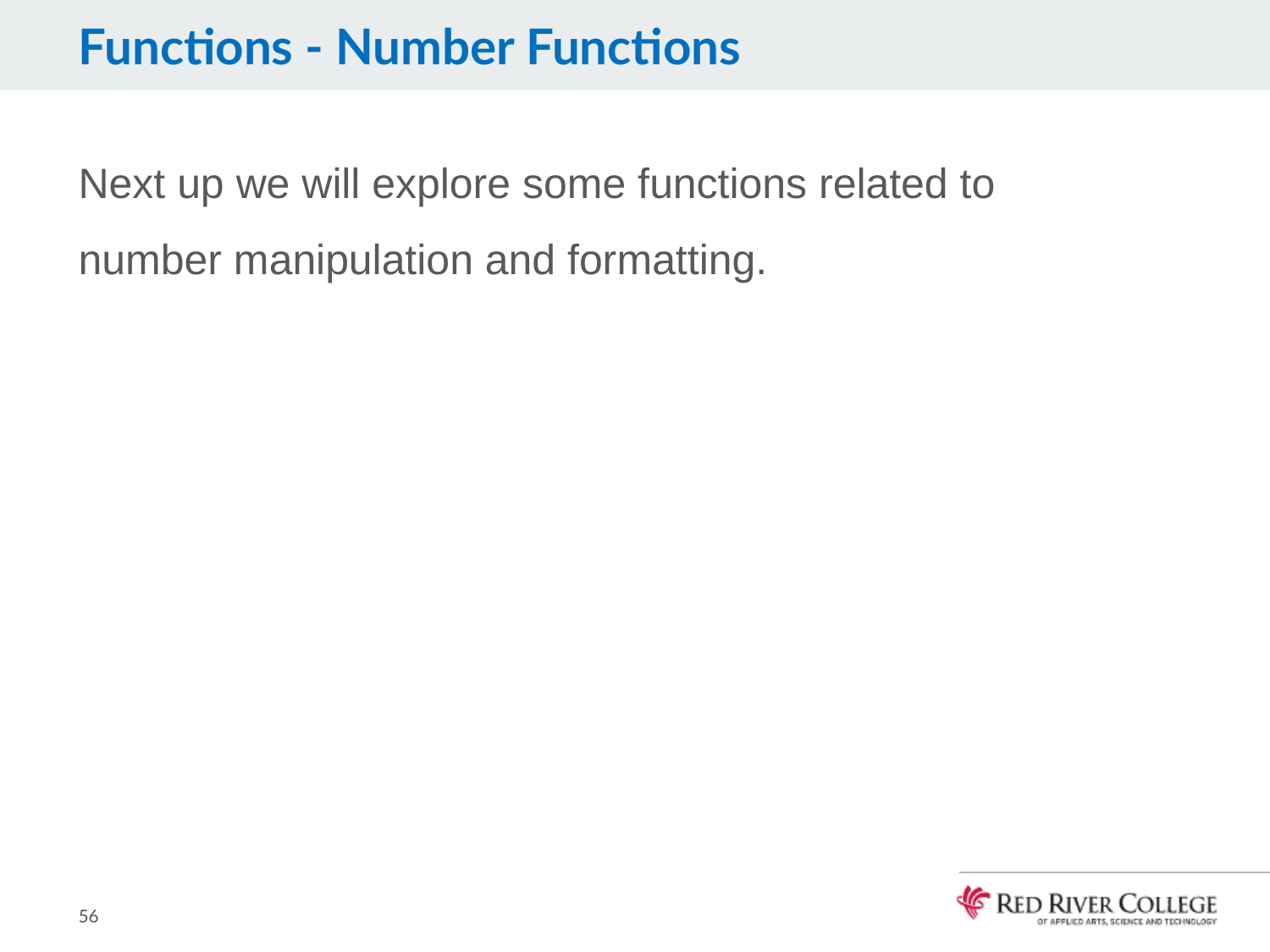

# Functions - Number Functions
Next up we will explore some functions related to number manipulation and formatting.
56